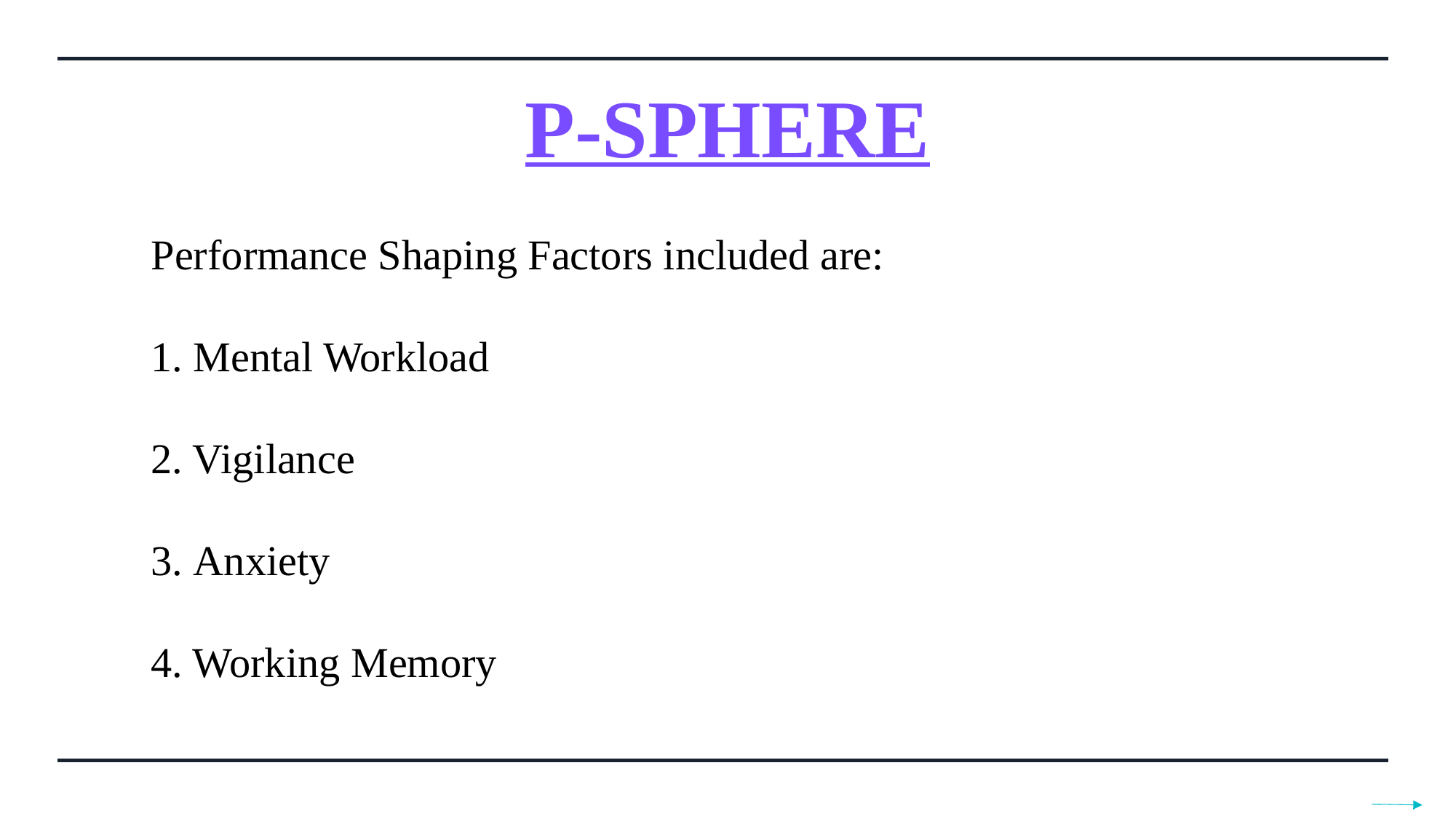

P-SPHERE
Performance Shaping Factors included are:
1. Mental Workload
2. Vigilance
3. Anxiety
4. Working Memory